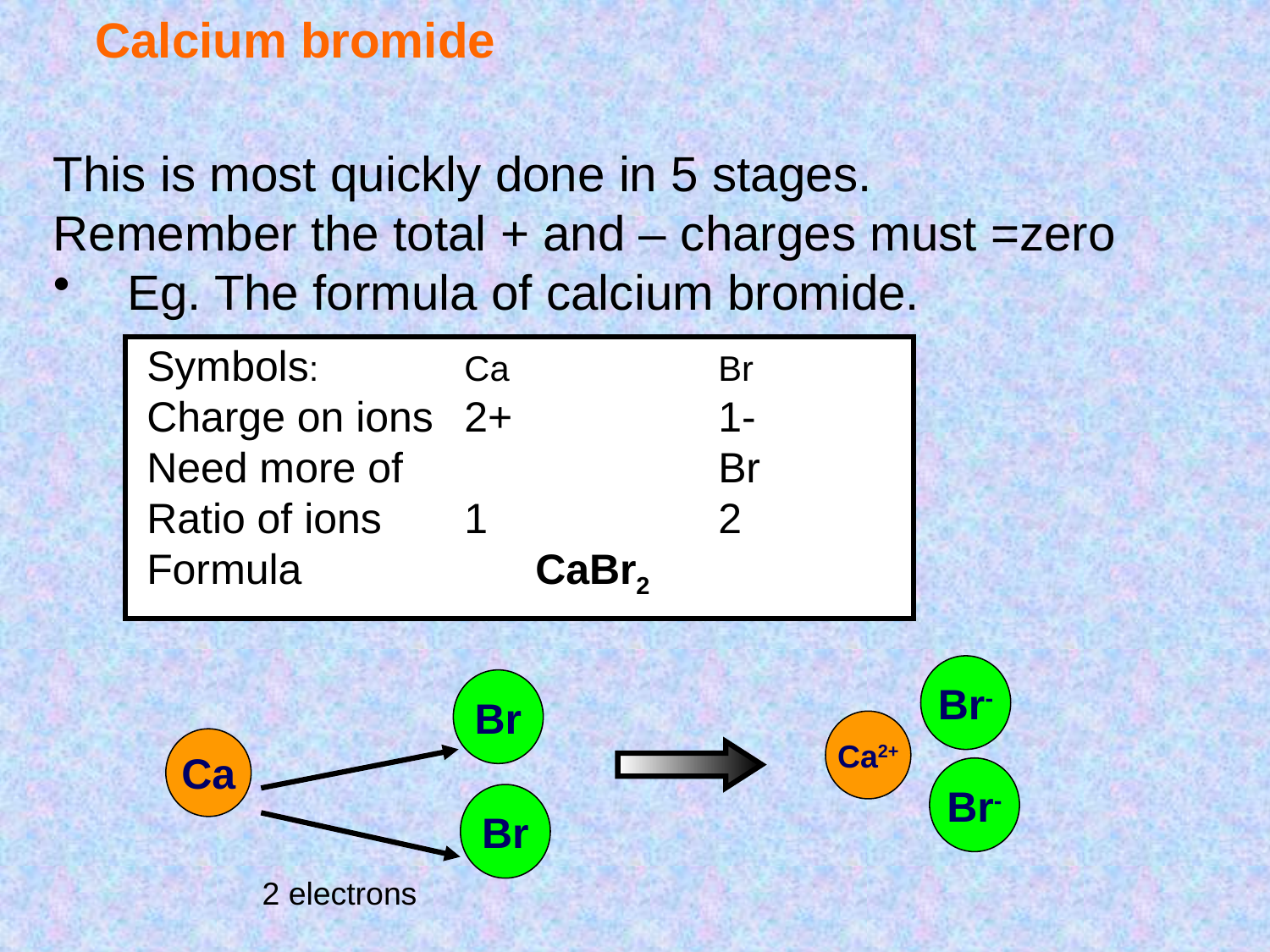

# Calcium bromide
This is most quickly done in 5 stages.
Remember the total + and – charges must =zero
Eg. The formula of calcium bromide.

Symbols:		Ca		Br
Charge on ions	2+		1-
Need more of			Br
Ratio of ions	1		2
Formula		      CaBr2

Br-
Ca2+
Br-
Br
Ca
Br

2 electrons